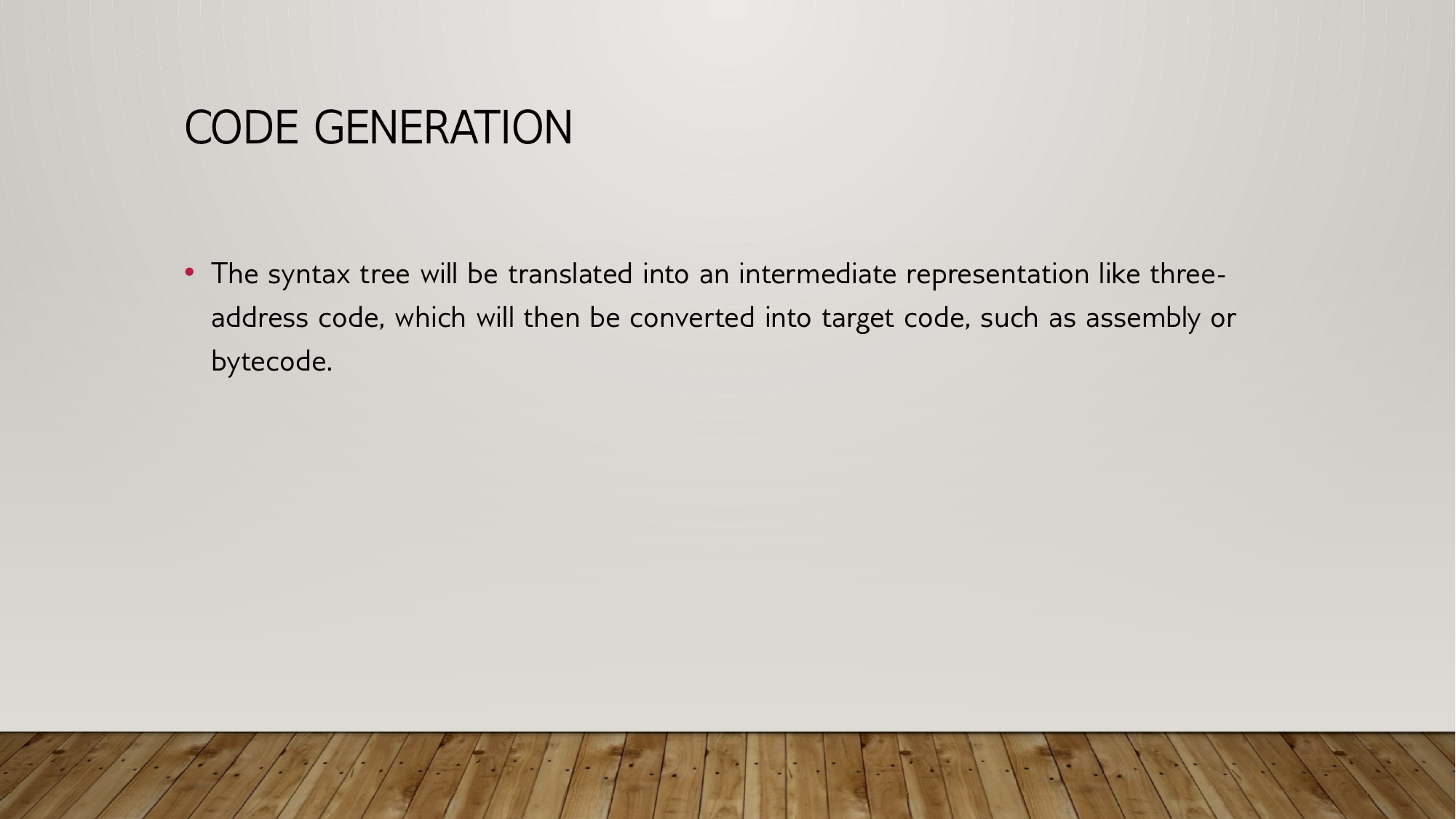

# Code Generation
The syntax tree will be translated into an intermediate representation like three-address code, which will then be converted into target code, such as assembly or bytecode.